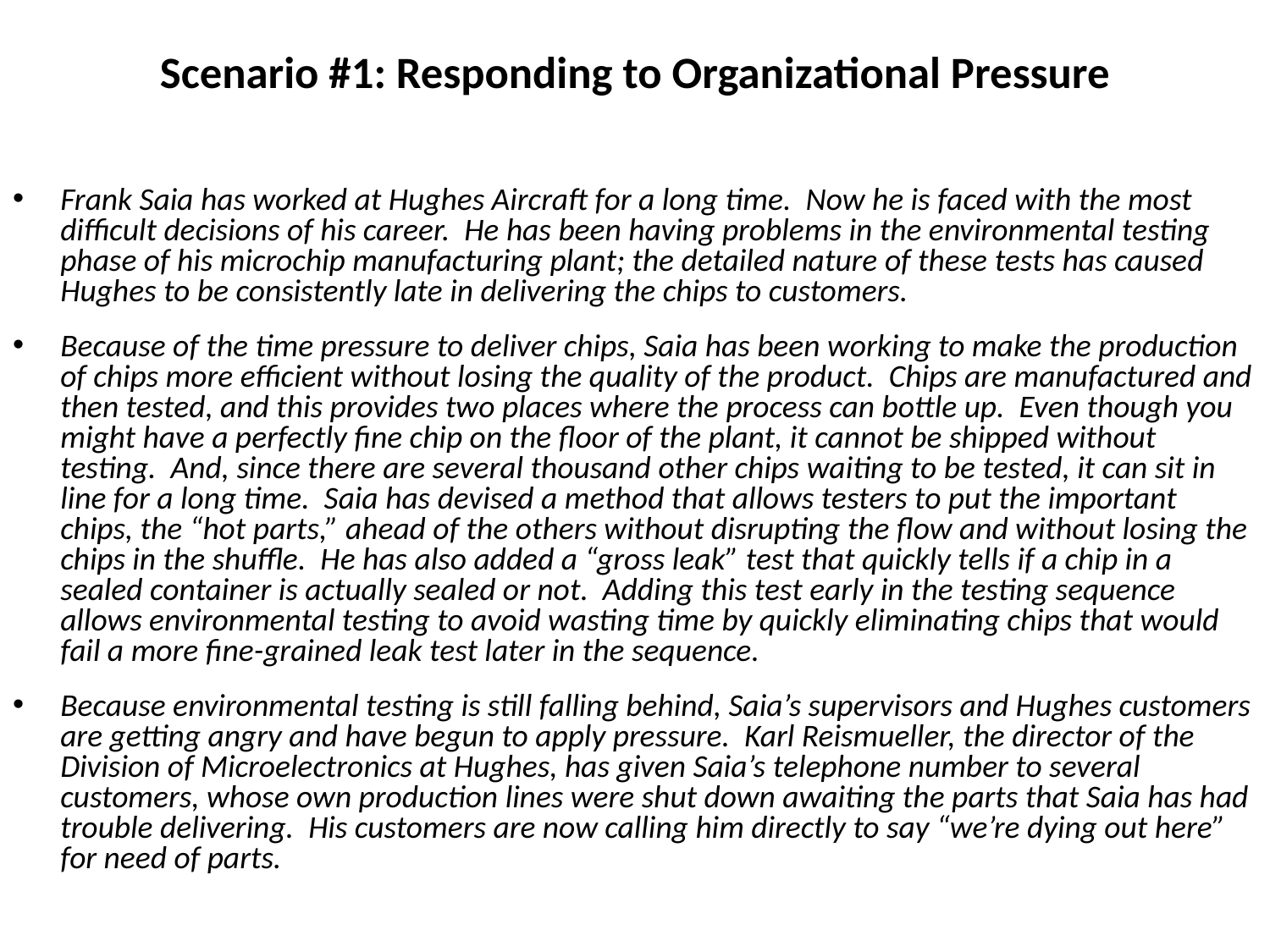

# Scenario #1: Responding to Organizational Pressure
Frank Saia has worked at Hughes Aircraft for a long time.  Now he is faced with the most difficult decisions of his career.  He has been having problems in the environmental testing phase of his microchip manufacturing plant; the detailed nature of these tests has caused Hughes to be consistently late in delivering the chips to customers.

Because of the time pressure to deliver chips, Saia has been working to make the production of chips more efficient without losing the quality of the product.  Chips are manufactured and then tested, and this provides two places where the process can bottle up.  Even though you might have a perfectly fine chip on the floor of the plant, it cannot be shipped without testing.  And, since there are several thousand other chips waiting to be tested, it can sit in line for a long time.  Saia has devised a method that allows testers to put the important chips, the “hot parts,” ahead of the others without disrupting the flow and without losing the chips in the shuffle.  He has also added a “gross leak” test that quickly tells if a chip in a sealed container is actually sealed or not.  Adding this test early in the testing sequence allows environmental testing to avoid wasting time by quickly eliminating chips that would fail a more fine-grained leak test later in the sequence.

Because environmental testing is still falling behind, Saia’s supervisors and Hughes customers are getting angry and have begun to apply pressure.  Karl Reismueller, the director of the Division of Microelectronics at Hughes, has given Saia’s telephone number to several customers, whose own production lines were shut down awaiting the parts that Saia has had trouble delivering.  His customers are now calling him directly to say “we’re dying out here” for need of parts.